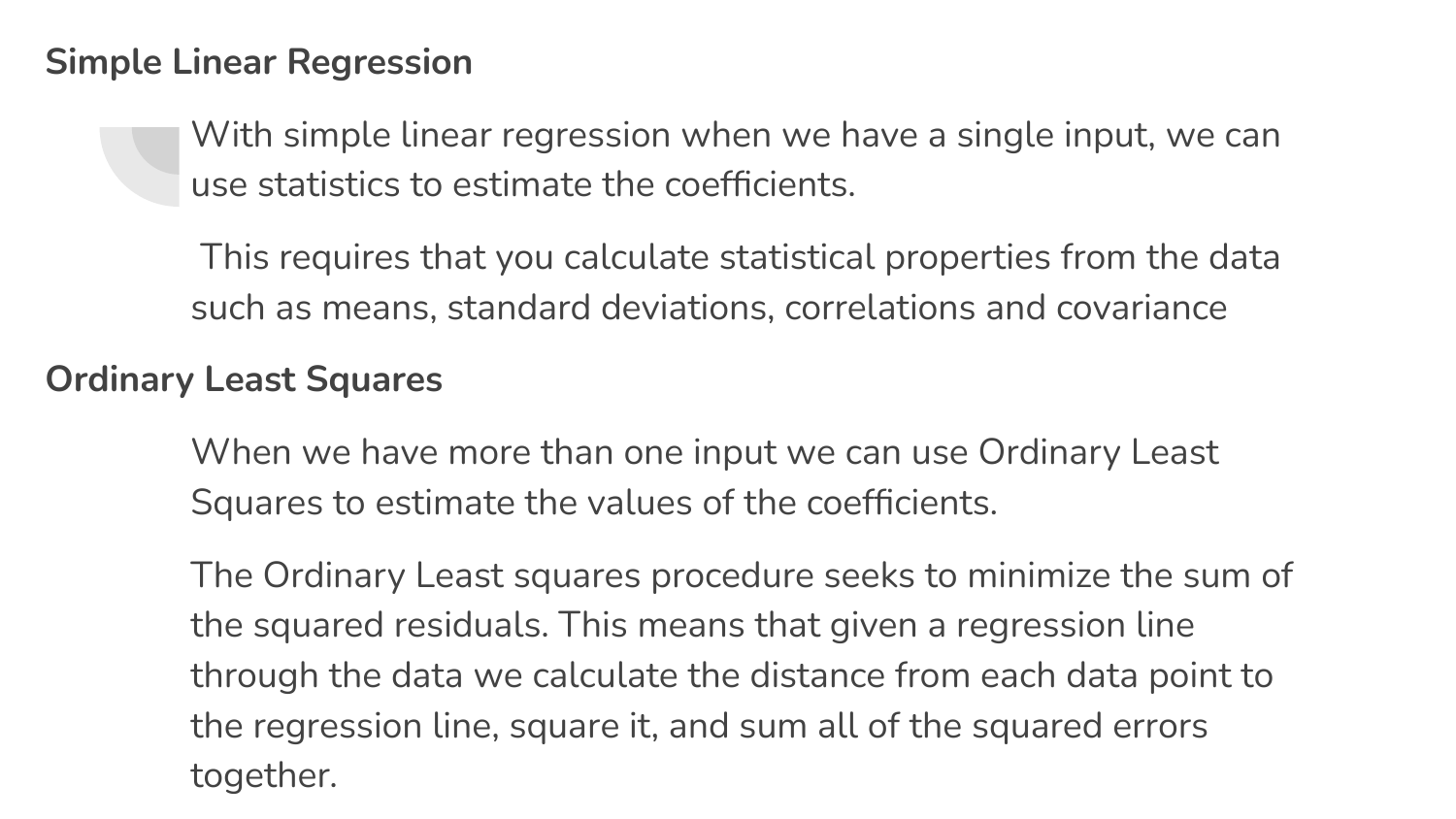

Simple Linear Regression
With simple linear regression when we have a single input, we can use statistics to estimate the coefficients.
 This requires that you calculate statistical properties from the data such as means, standard deviations, correlations and covariance
Ordinary Least Squares
When we have more than one input we can use Ordinary Least Squares to estimate the values of the coefficients.
The Ordinary Least squares procedure seeks to minimize the sum of the squared residuals. This means that given a regression line through the data we calculate the distance from each data point to the regression line, square it, and sum all of the squared errors together.